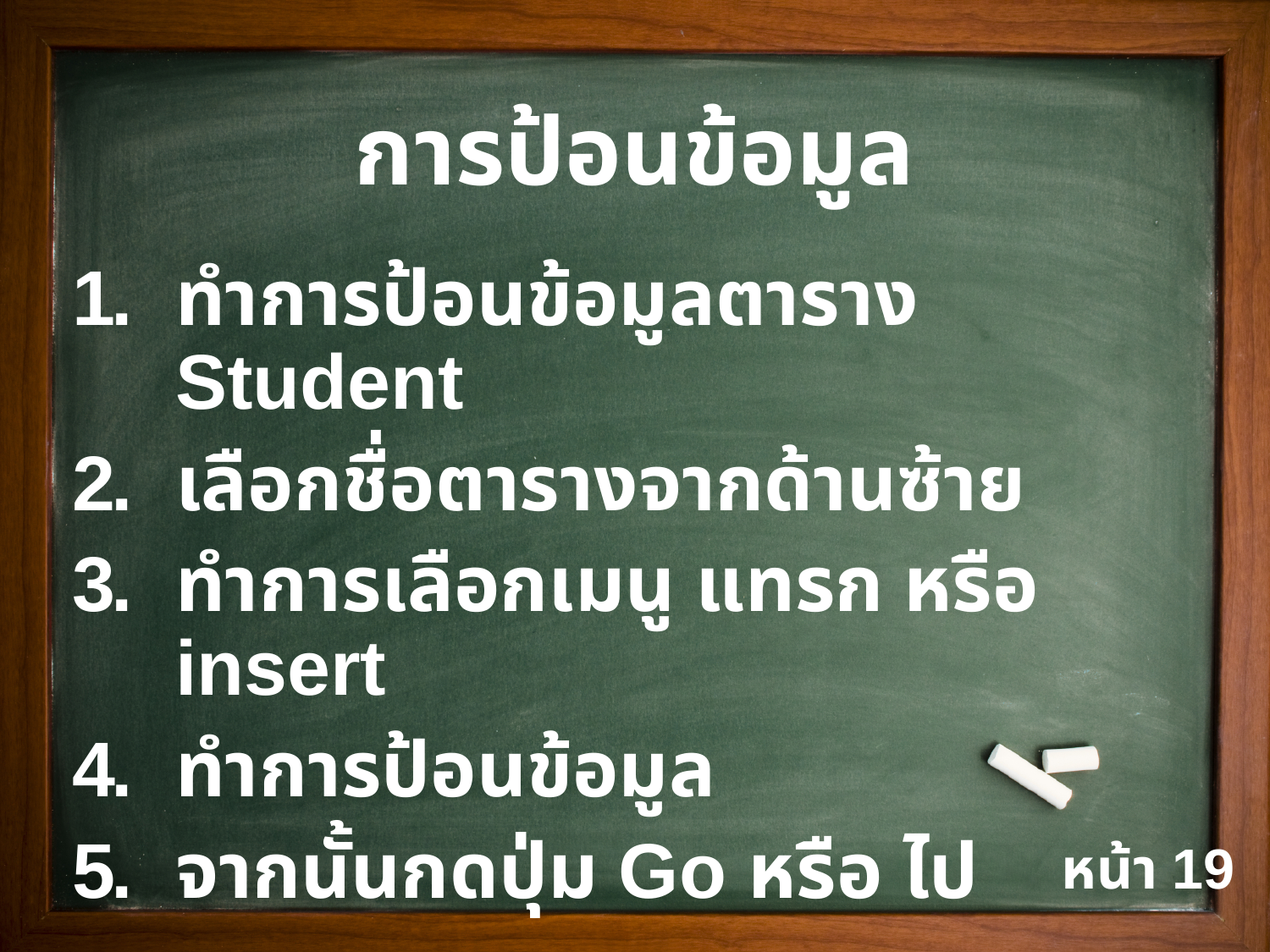

การป้อนข้อมูล
ทำการป้อนข้อมูลตาราง Student
เลือกชื่อตารางจากด้านซ้าย
ทำการเลือกเมนู แทรก หรือ insert
ทำการป้อนข้อมูล
จากนั้นกดปุ่ม Go หรือ ไป
หน้า 19